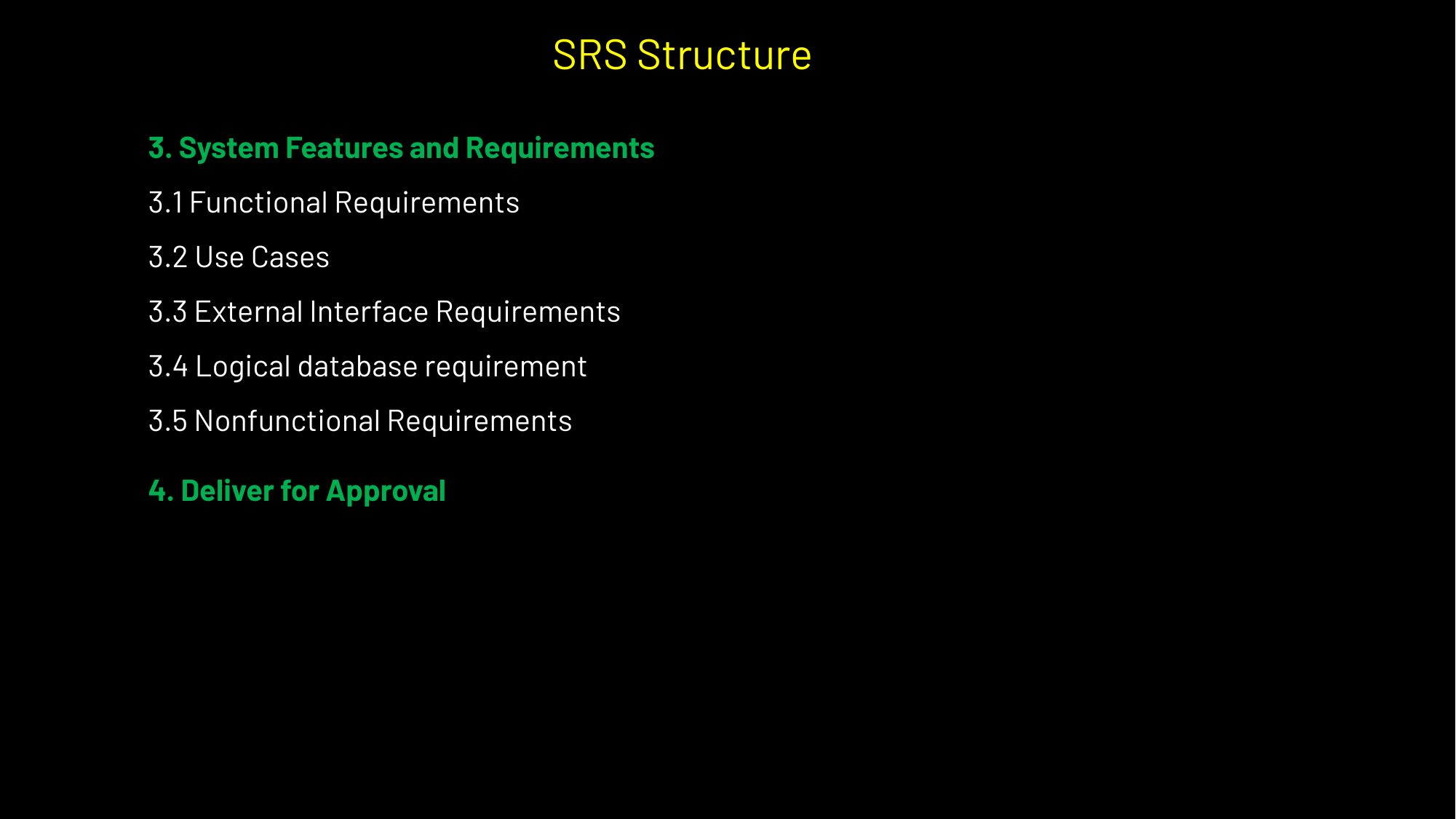

# SRS Structure
3. System Features and Requirements
3.1 Functional Requirements
3.2 Use Cases
3.3 External Interface Requirements
3.4 Logical database requirement
3.5 Nonfunctional Requirements
4. Deliver for Approval